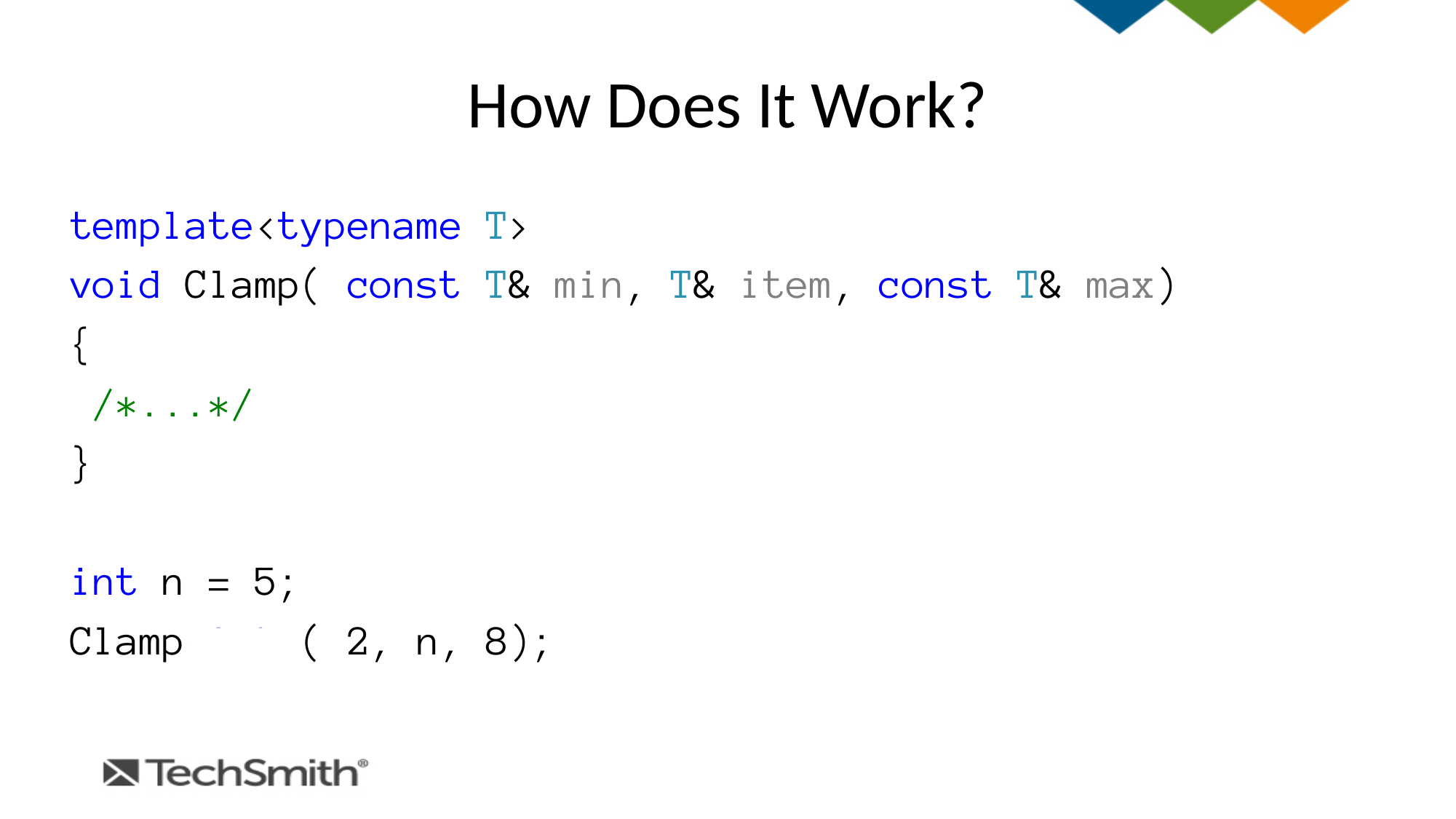

# How Does It Work?
template<typename T>
void Clamp( const T& min, T& item, const T& max)
{
 /*...*/
}

int n = 5;
Clamp<int>( 2, n, 8);